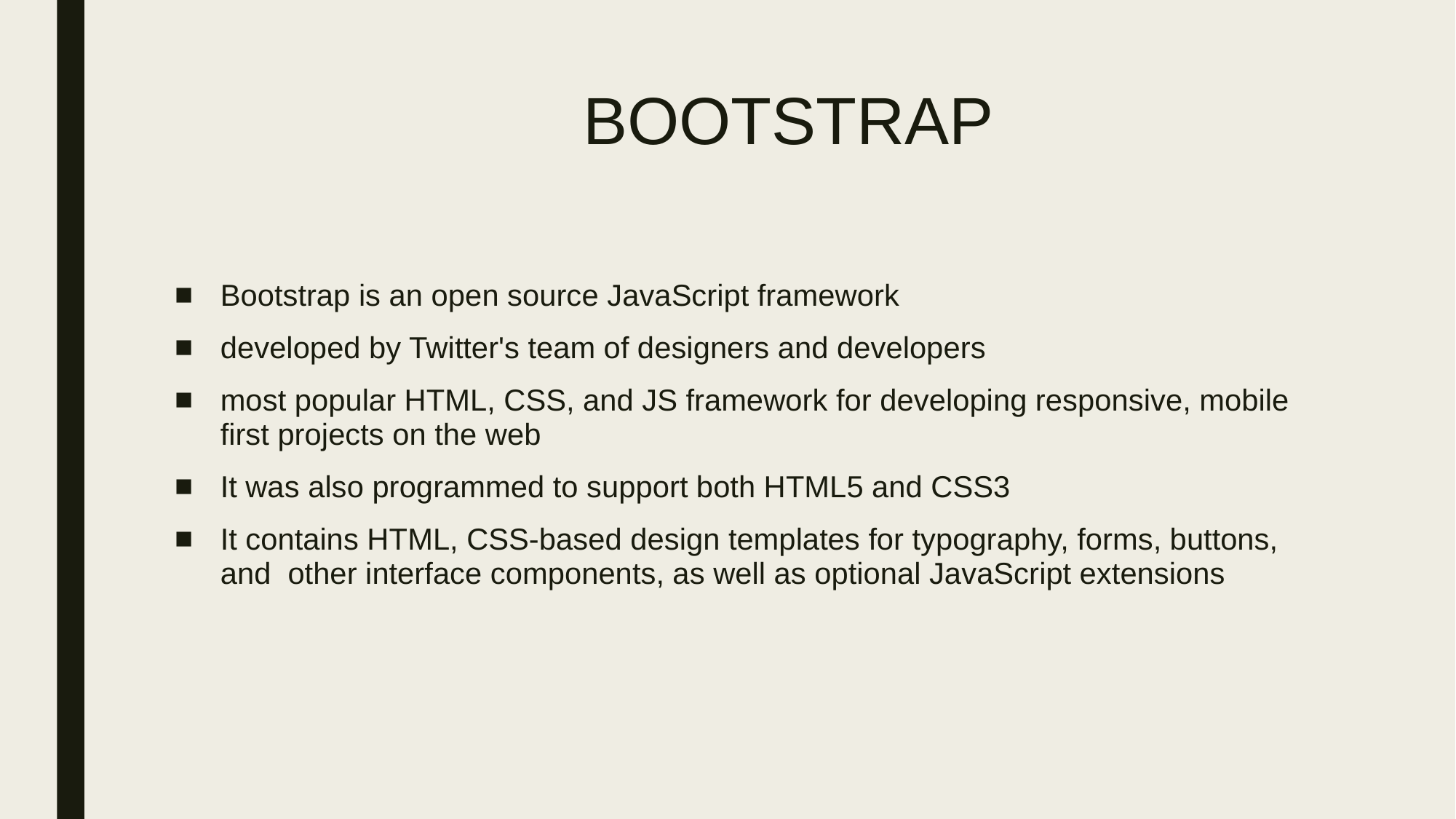

# BOOTSTRAP
Bootstrap is an open source JavaScript framework
developed by Twitter's team of designers and developers
most popular HTML, CSS, and JS framework for developing responsive, mobile first projects on the web
It was also programmed to support both HTML5 and CSS3
It contains HTML, CSS-based design templates for typography, forms, buttons, and  other interface components, as well as optional JavaScript extensions